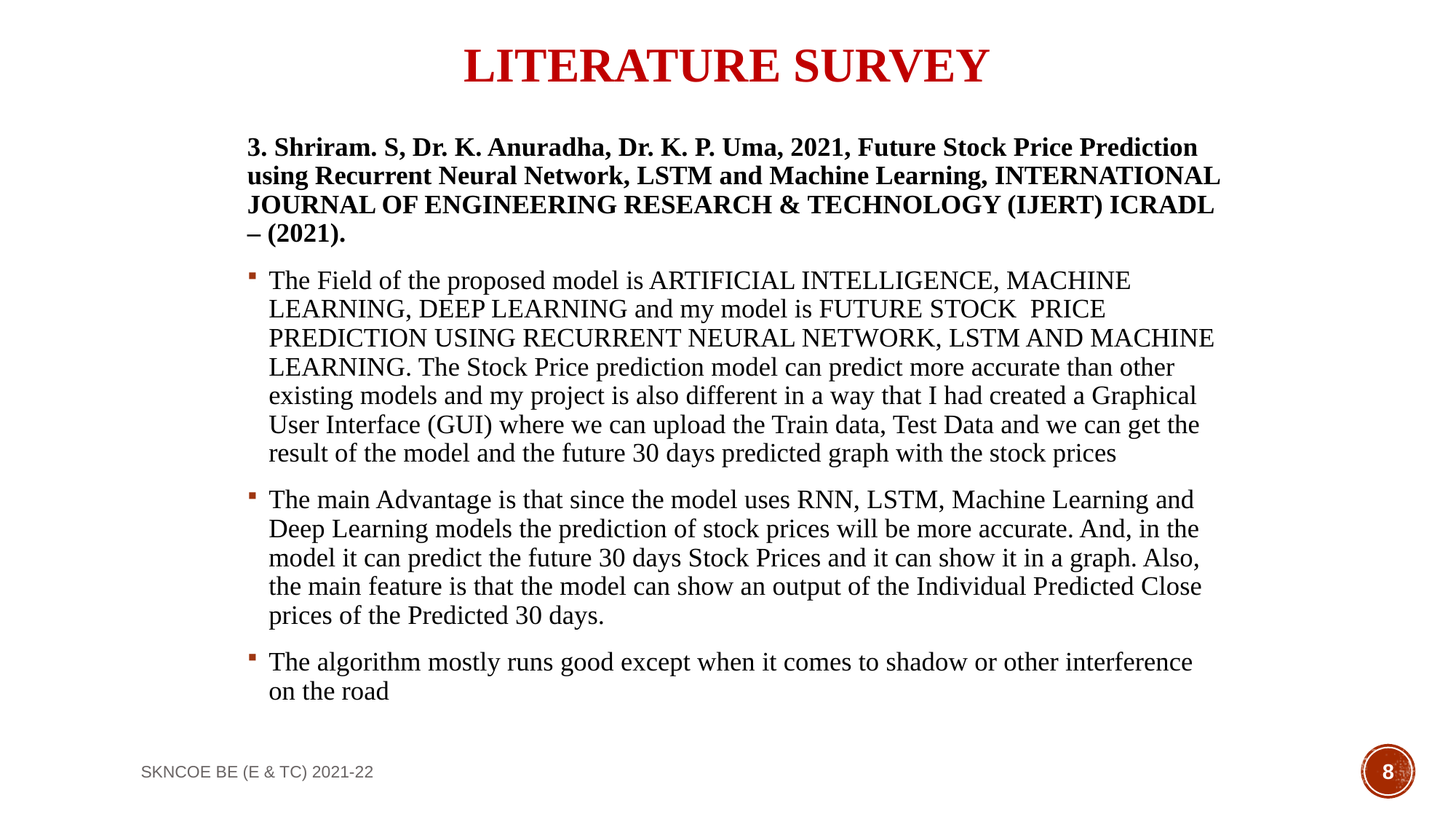

# LITERATURE SURVEY
3. Shriram. S, Dr. K. Anuradha, Dr. K. P. Uma, 2021, Future Stock Price Prediction using Recurrent Neural Network, LSTM and Machine Learning, INTERNATIONAL JOURNAL OF ENGINEERING RESEARCH & TECHNOLOGY (IJERT) ICRADL – (2021).
The Field of the proposed model is ARTIFICIAL INTELLIGENCE, MACHINE LEARNING, DEEP LEARNING and my model is FUTURE STOCK  PRICE PREDICTION USING RECURRENT NEURAL NETWORK, LSTM AND MACHINE LEARNING. The Stock Price prediction model can predict more accurate than other existing models and my project is also different in a way that I had created a Graphical User Interface (GUI) where we can upload the Train data, Test Data and we can get the result of the model and the future 30 days predicted graph with the stock prices
The main Advantage is that since the model uses RNN, LSTM, Machine Learning and Deep Learning models the prediction of stock prices will be more accurate. And, in the model it can predict the future 30 days Stock Prices and it can show it in a graph. Also, the main feature is that the model can show an output of the Individual Predicted Close prices of the Predicted 30 days.
The algorithm mostly runs good except when it comes to shadow or other interference on the road

SKNCOE BE (E & TC) 2021-22
8